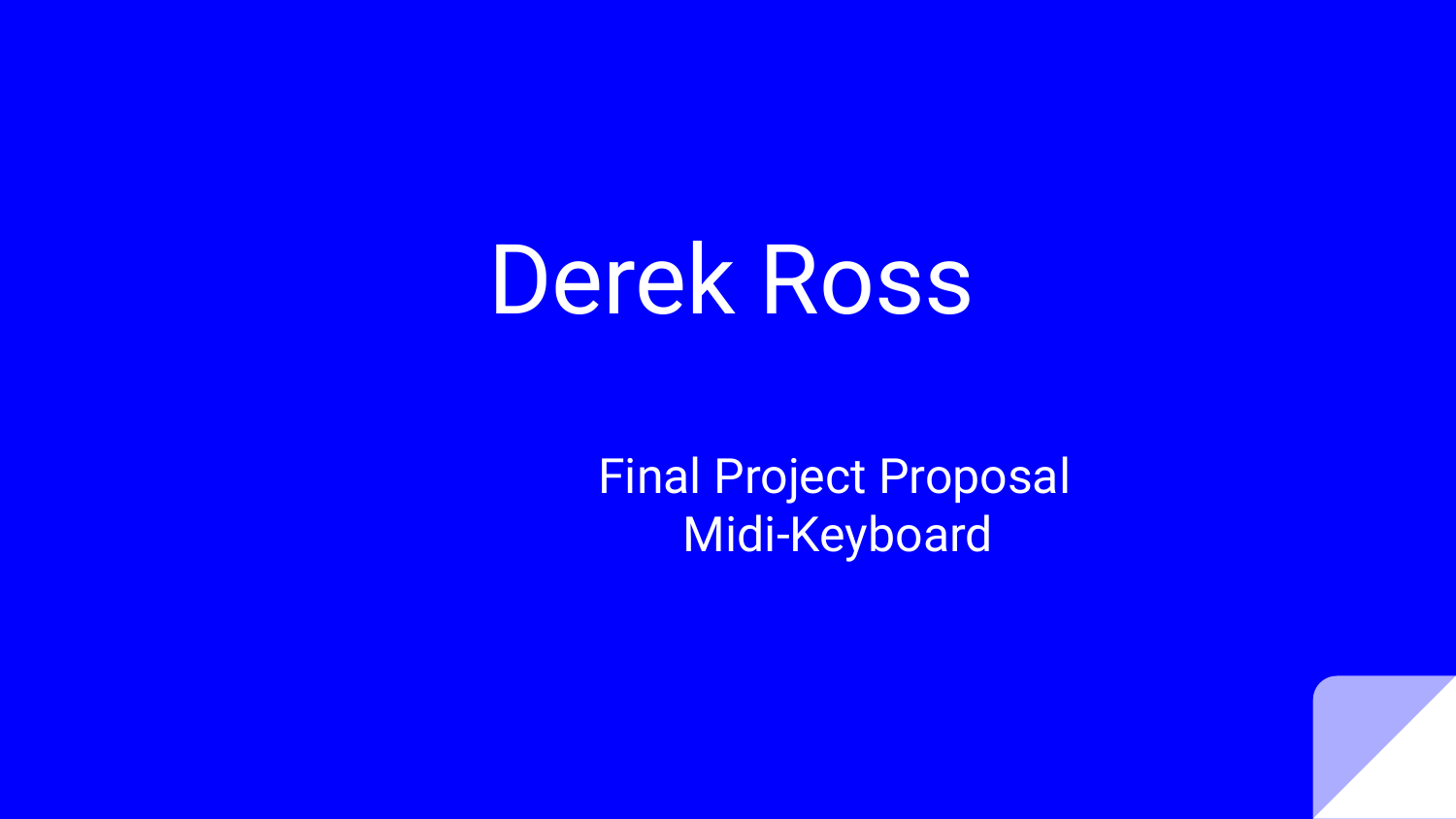

# Derek Ross
                           Final Project Proposal
                                  Midi-Keyboard